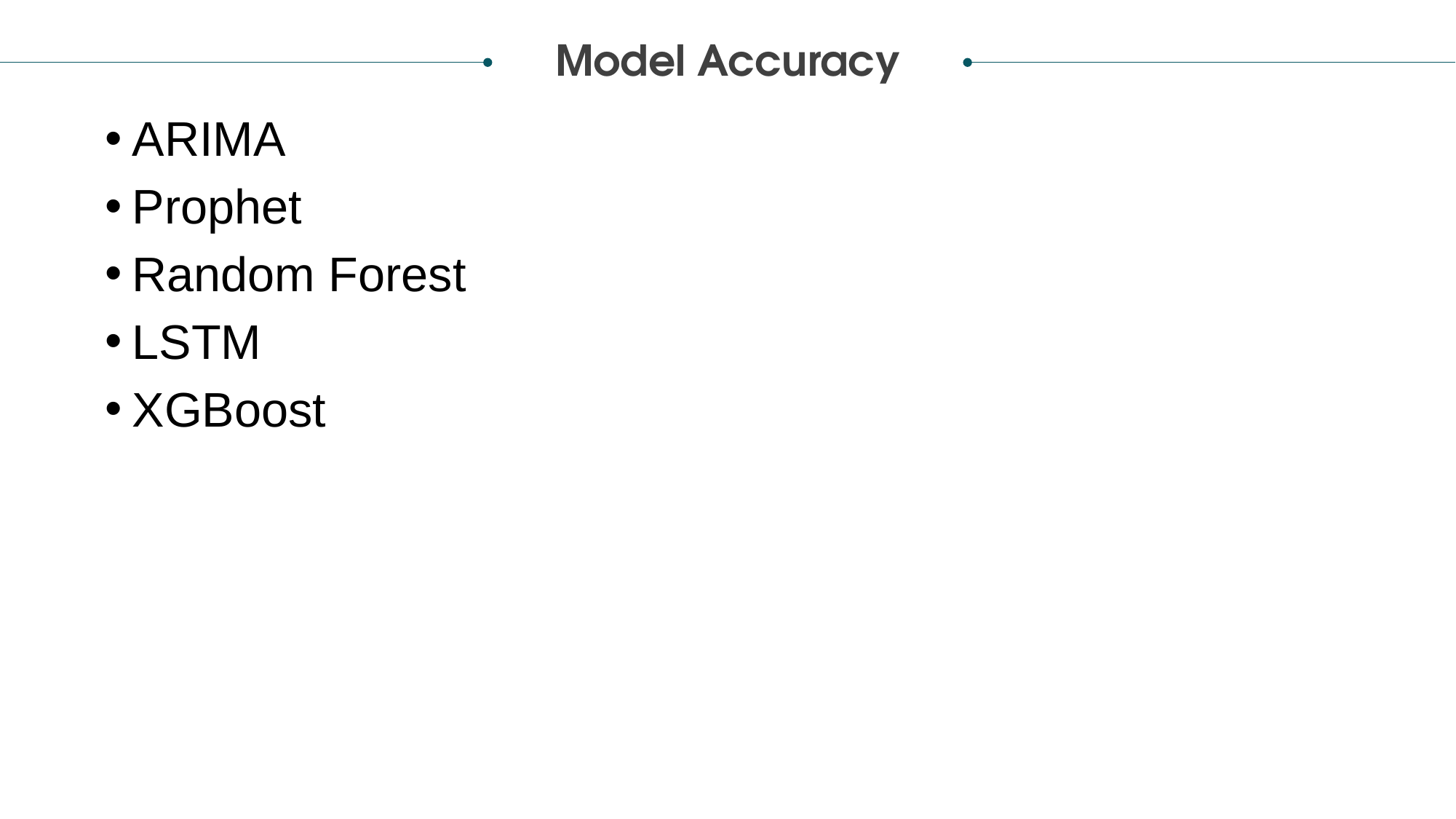

Model Accuracy
ARIMA
Prophet
Random Forest
LSTM
XGBoost